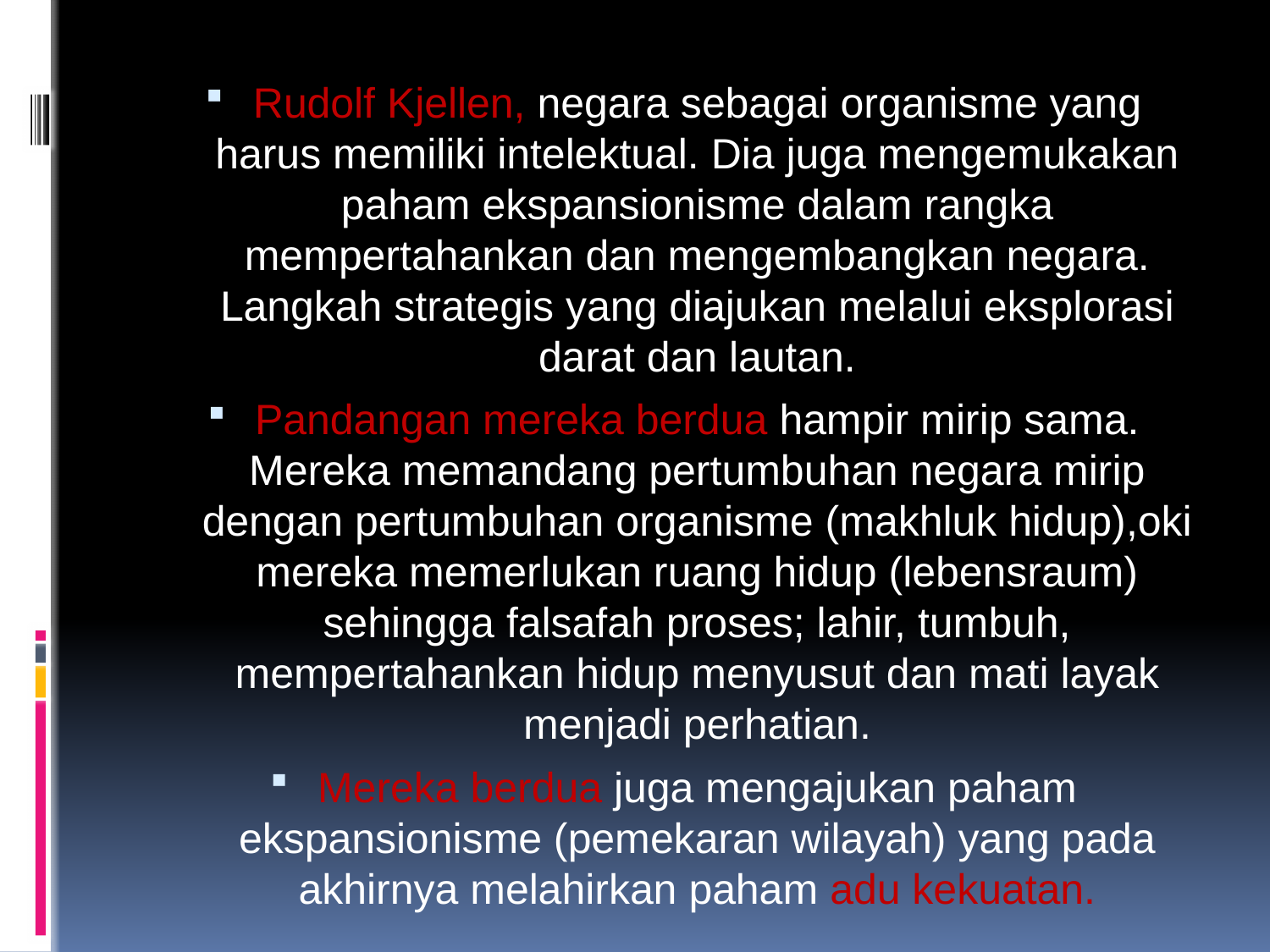

Rudolf Kjellen, negara sebagai organisme yang harus memiliki intelektual. Dia juga mengemukakan paham ekspansionisme dalam rangka mempertahankan dan mengembangkan negara. Langkah strategis yang diajukan melalui eksplorasi darat dan lautan.
Pandangan mereka berdua hampir mirip sama. Mereka memandang pertumbuhan negara mirip dengan pertumbuhan organisme (makhluk hidup),oki mereka memerlukan ruang hidup (lebensraum) sehingga falsafah proses; lahir, tumbuh, mempertahankan hidup menyusut dan mati layak menjadi perhatian.
Mereka berdua juga mengajukan paham ekspansionisme (pemekaran wilayah) yang pada akhirnya melahirkan paham adu kekuatan.